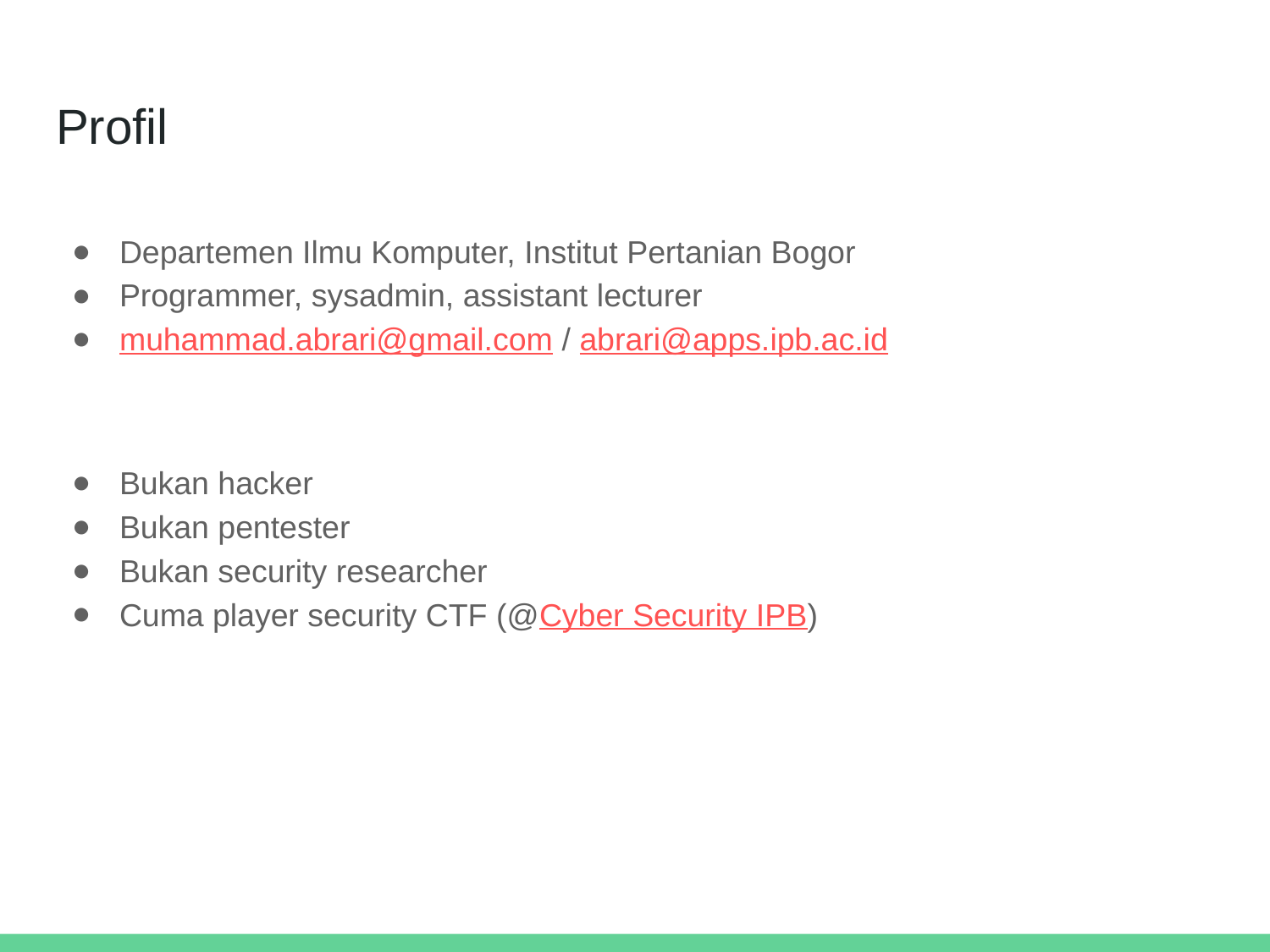

# Profil
Departemen Ilmu Komputer, Institut Pertanian Bogor
Programmer, sysadmin, assistant lecturer
muhammad.abrari@gmail.com / abrari@apps.ipb.ac.id

Bukan hacker
Bukan pentester
Bukan security researcher
Cuma player security CTF (@Cyber Security IPB)